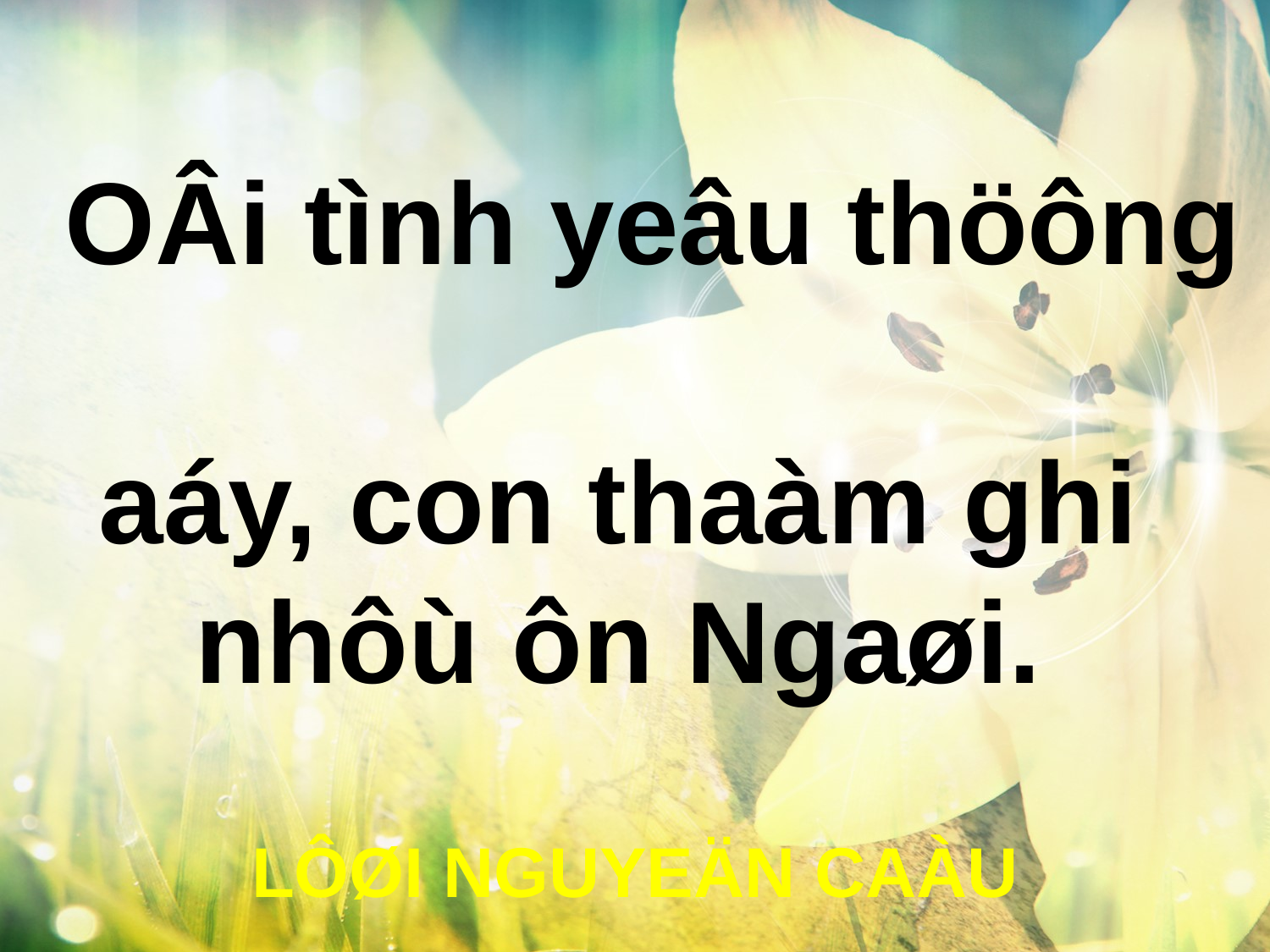

OÂi tình yeâu thöông
aáy, con thaàm ghi
nhôù ôn Ngaøi.
LÔØI NGUYEÄN CAÀU